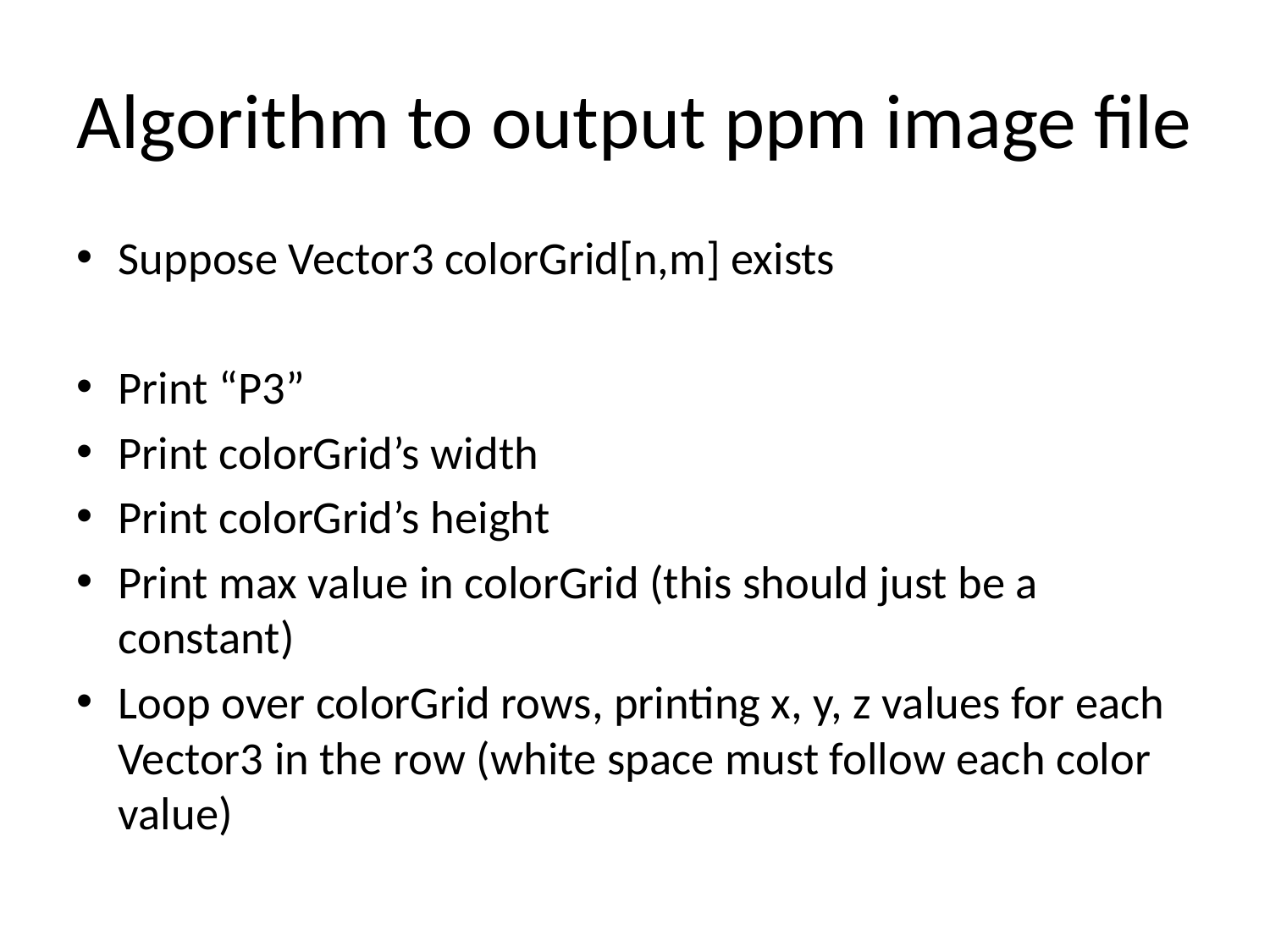

# Algorithm to output ppm image file
Suppose Vector3 colorGrid[n,m] exists

Print “P3”
Print colorGrid’s width
Print colorGrid’s height
Print max value in colorGrid (this should just be a constant)
Loop over colorGrid rows, printing x, y, z values for each Vector3 in the row (white space must follow each color value)